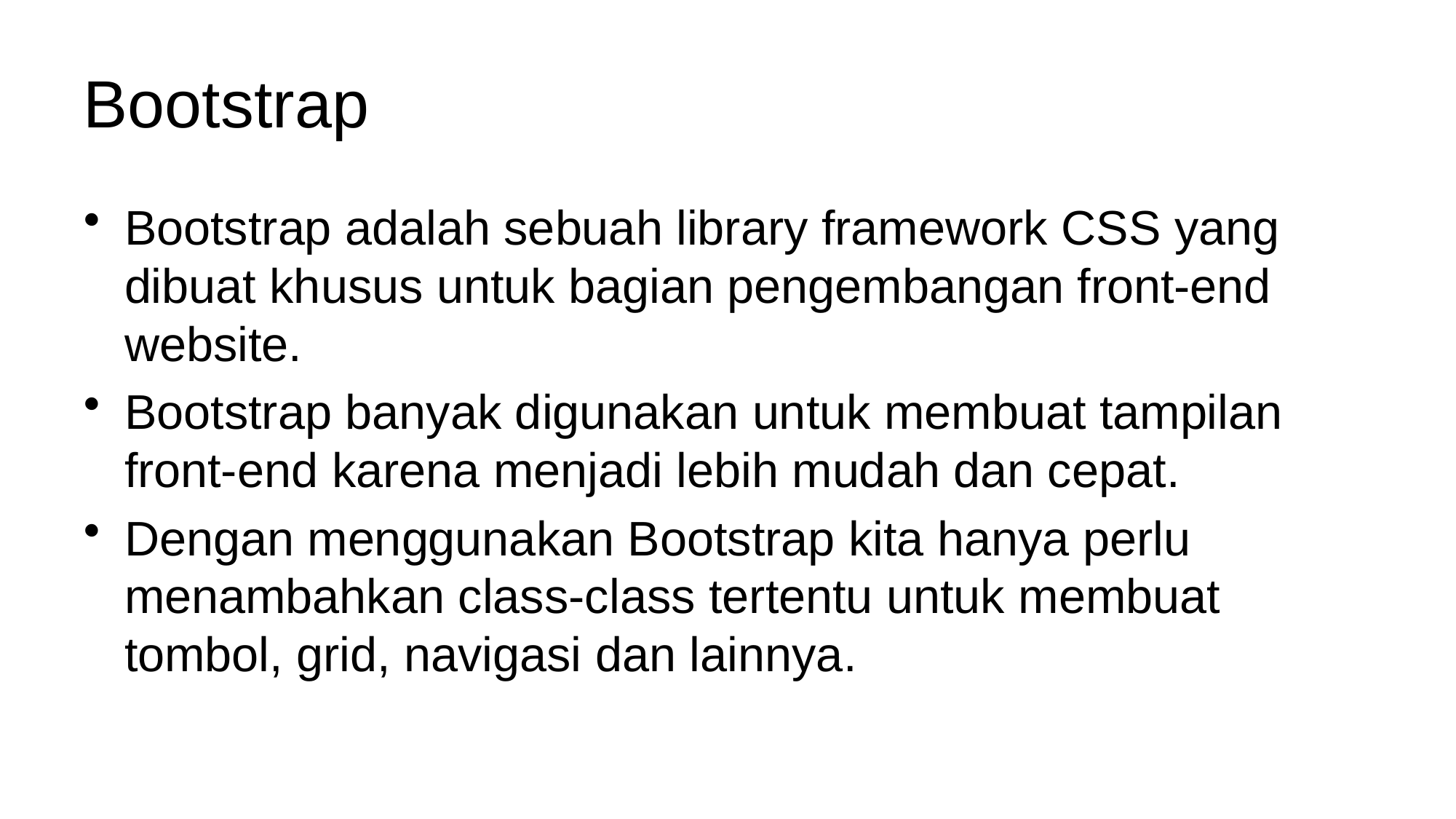

# Bootstrap
Bootstrap adalah sebuah library framework CSS yang dibuat khusus untuk bagian pengembangan front-end website.
Bootstrap banyak digunakan untuk membuat tampilan front-end karena menjadi lebih mudah dan cepat.
Dengan menggunakan Bootstrap kita hanya perlu menambahkan class-class tertentu untuk membuat tombol, grid, navigasi dan lainnya.